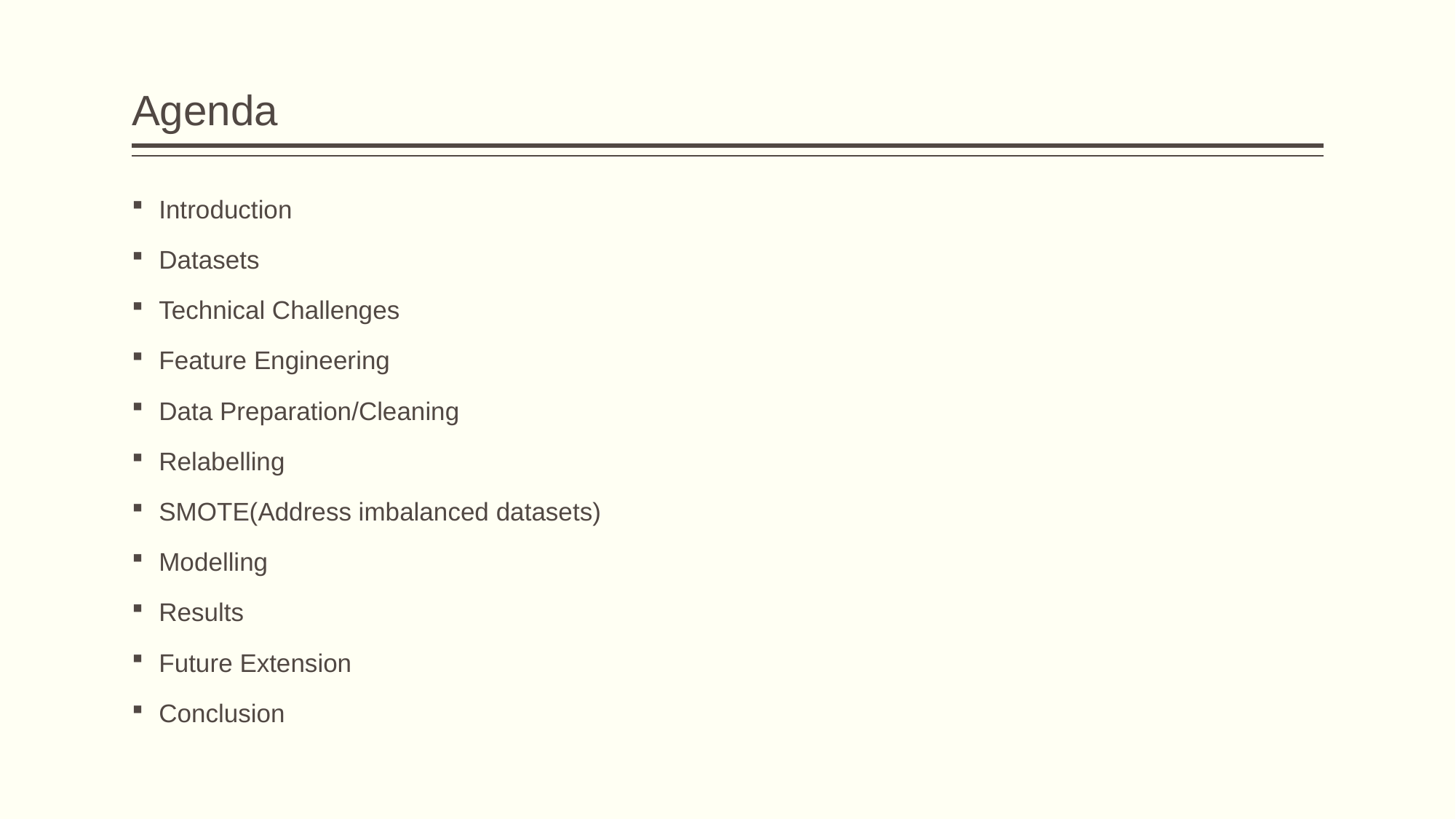

# Agenda
Introduction
Datasets
Technical Challenges
Feature Engineering
Data Preparation/Cleaning
Relabelling
SMOTE(Address imbalanced datasets)
Modelling
Results
Future Extension
Conclusion